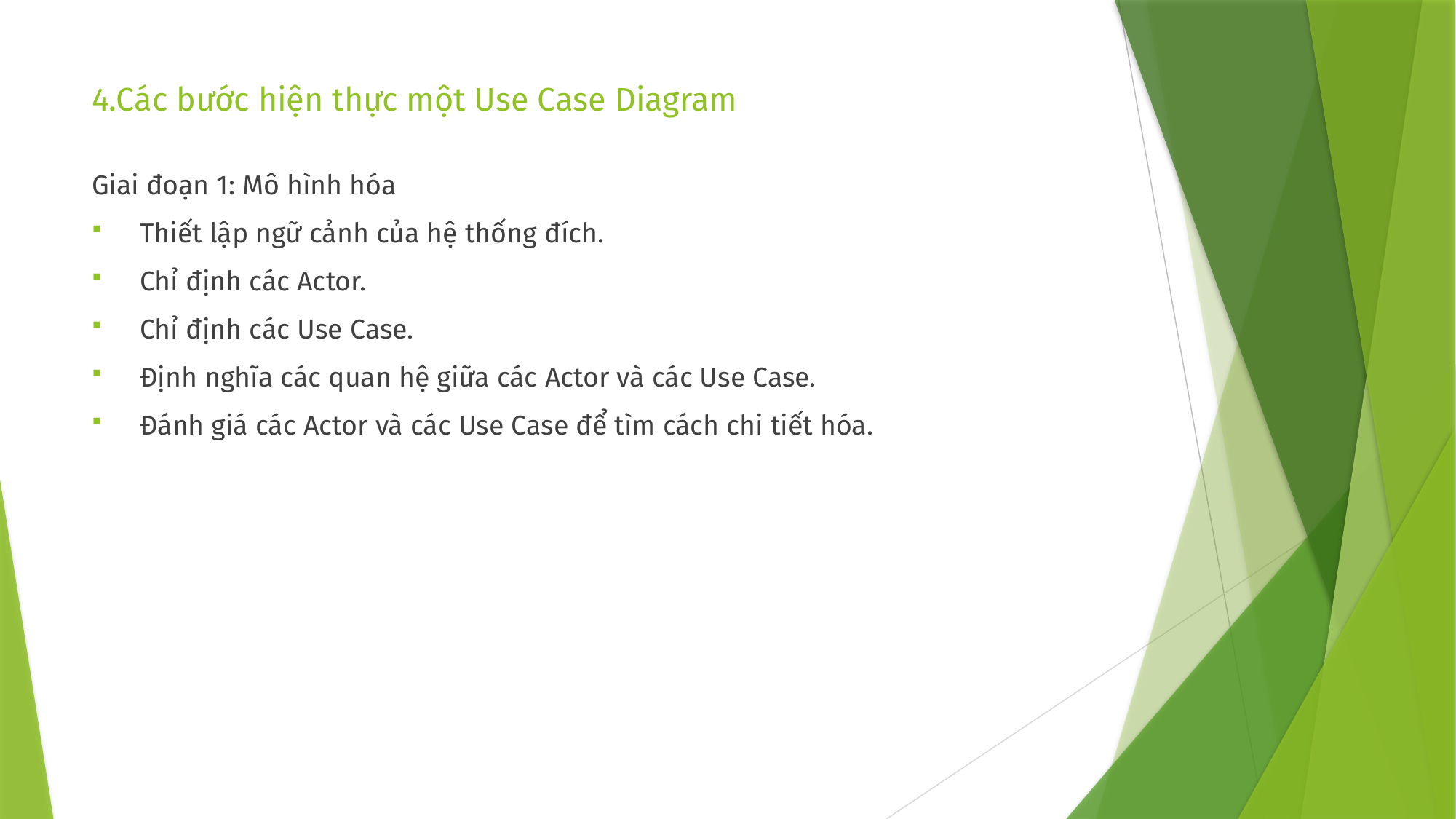

# 4.Các bước hiện thực một Use Case Diagram
Giai đoạn 1: Mô hình hóa
 Thiết lập ngữ cảnh của hệ thống đích.
 Chỉ định các Actor.
 Chỉ định các Use Case.
 Định nghĩa các quan hệ giữa các Actor và các Use Case.
 Đánh giá các Actor và các Use Case để tìm cách chi tiết hóa.